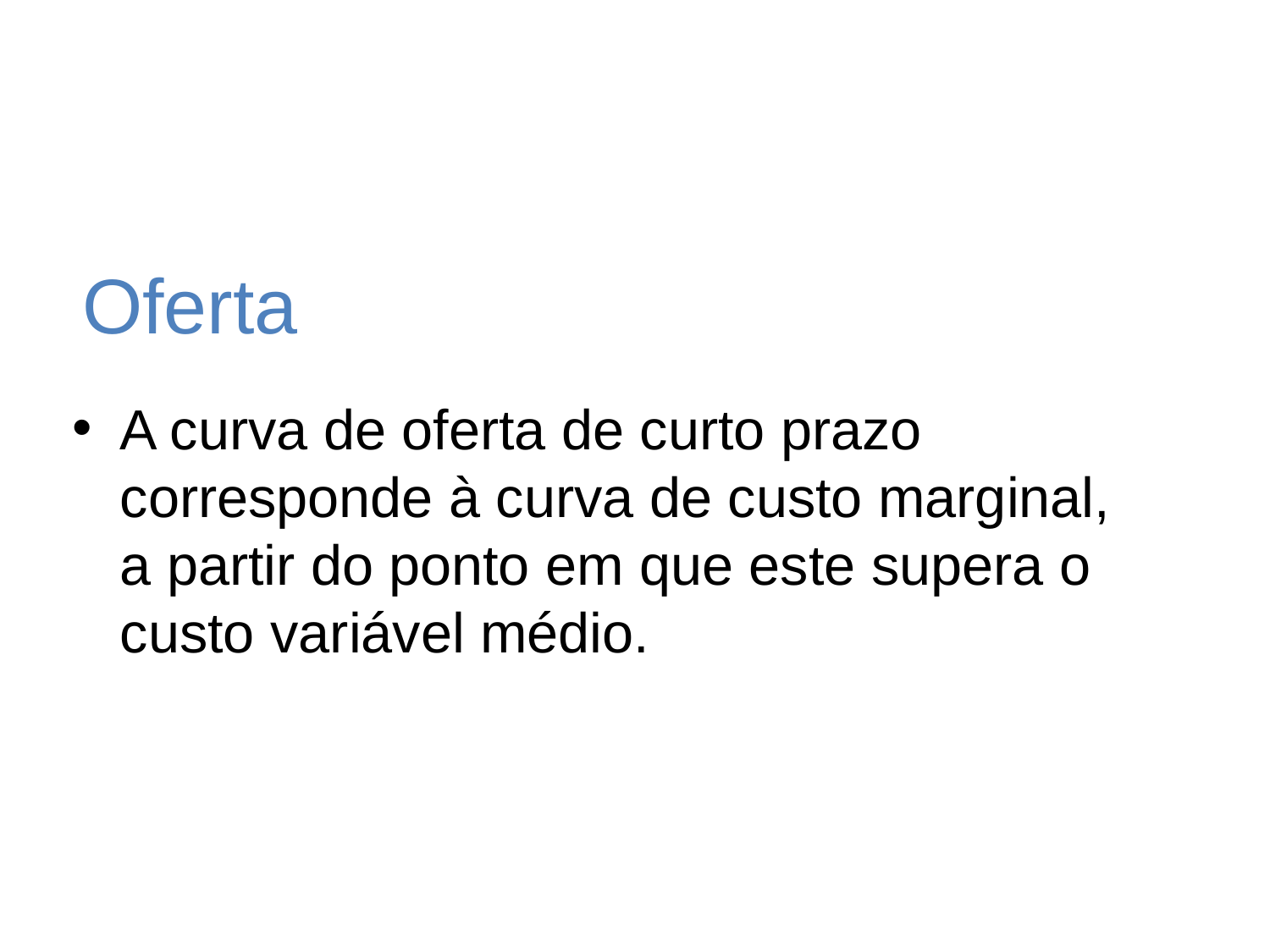

Oferta
A curva de oferta de curto prazo corresponde à curva de custo marginal, a partir do ponto em que este supera o custo variável médio.